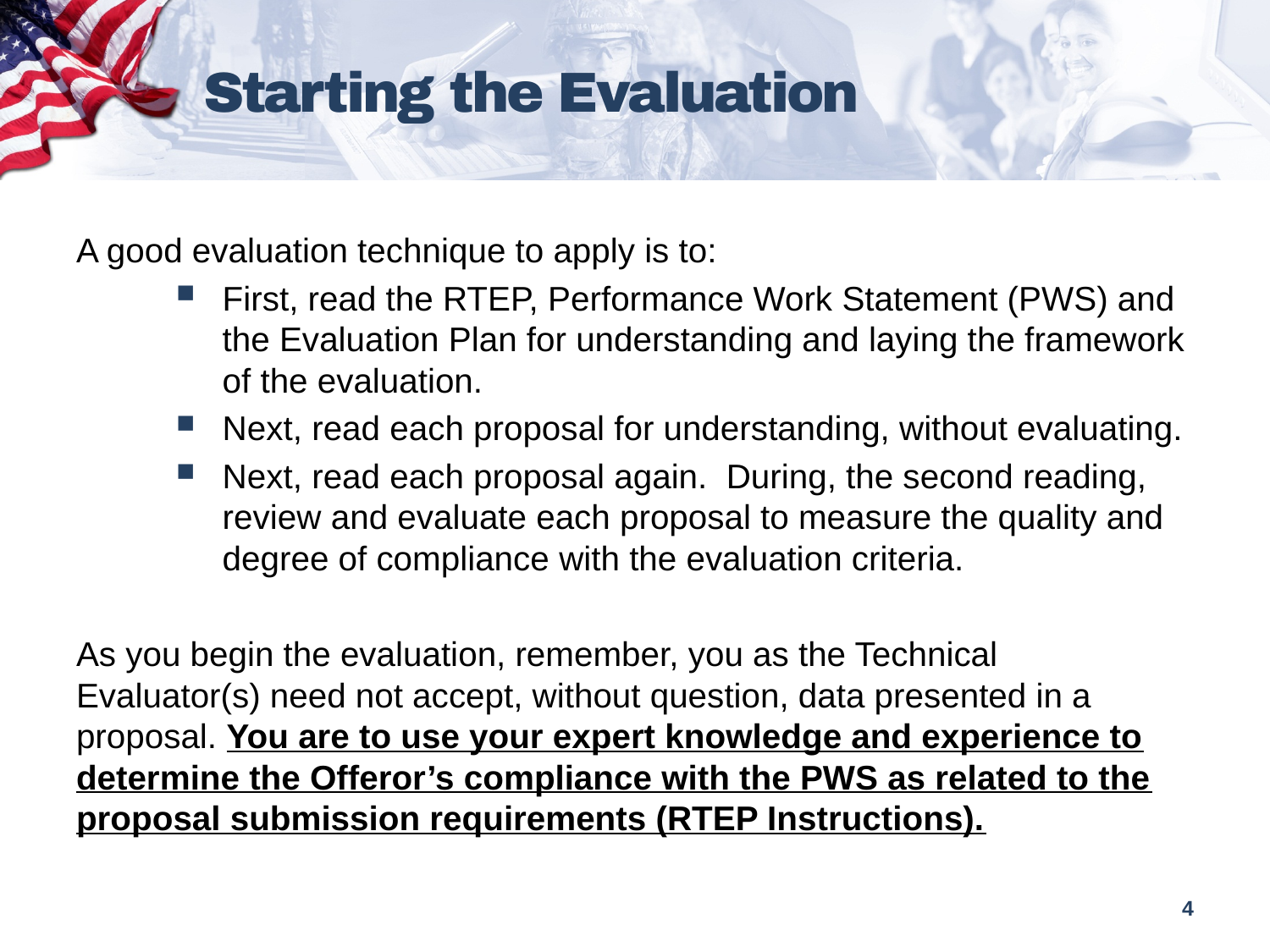

# Starting the Evaluation
A good evaluation technique to apply is to:
First, read the RTEP, Performance Work Statement (PWS) and the Evaluation Plan for understanding and laying the framework of the evaluation.
Next, read each proposal for understanding, without evaluating.
Next, read each proposal again.  During, the second reading, review and evaluate each proposal to measure the quality and degree of compliance with the evaluation criteria.

As you begin the evaluation, remember, you as the Technical Evaluator(s) need not accept, without question, data presented in a proposal. You are to use your expert knowledge and experience to determine the Offeror’s compliance with the PWS as related to the proposal submission requirements (RTEP Instructions).

4